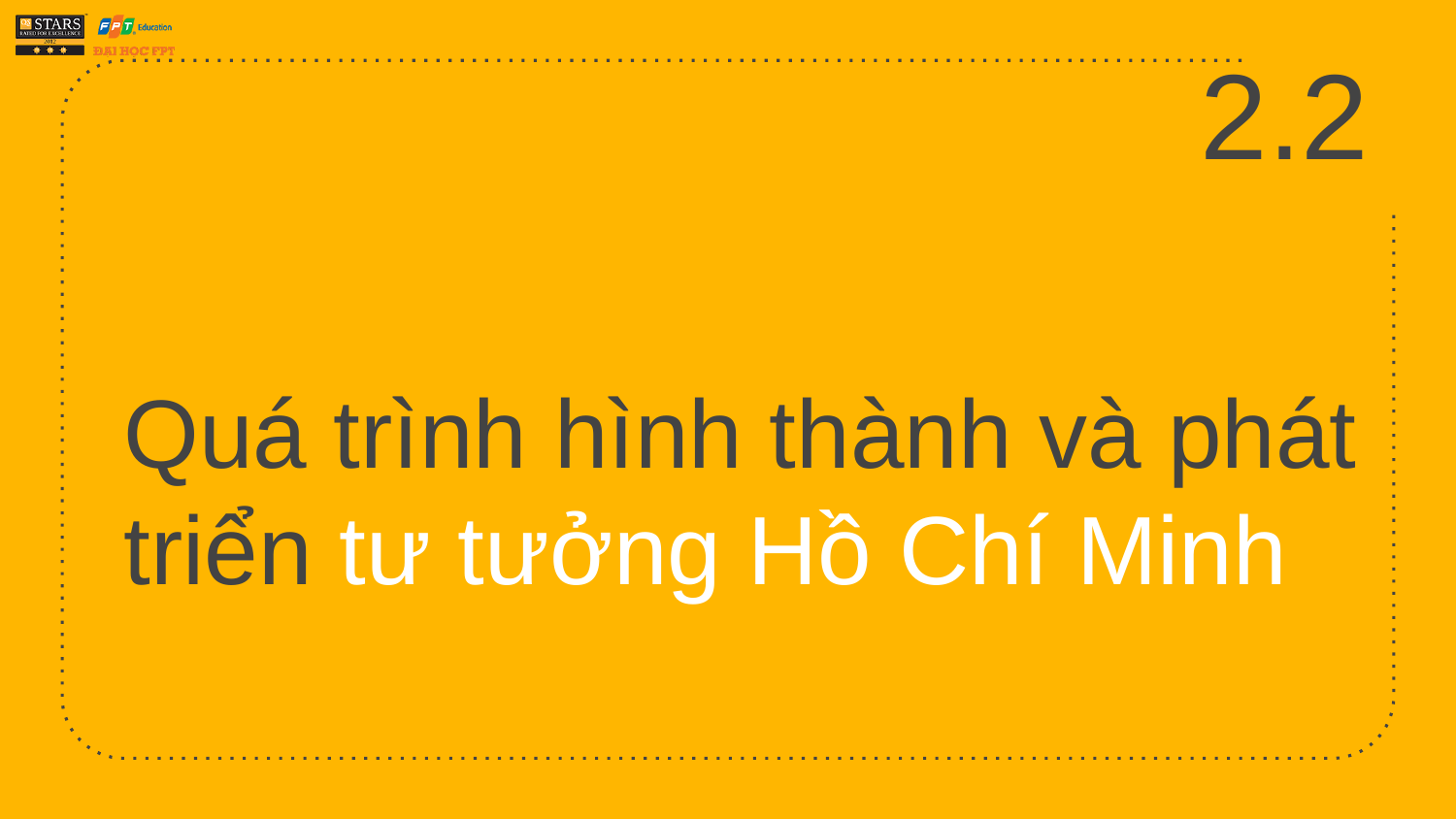

2.2
# Quá trình hình thành và phát triển tư tưởng Hồ Chí Minh